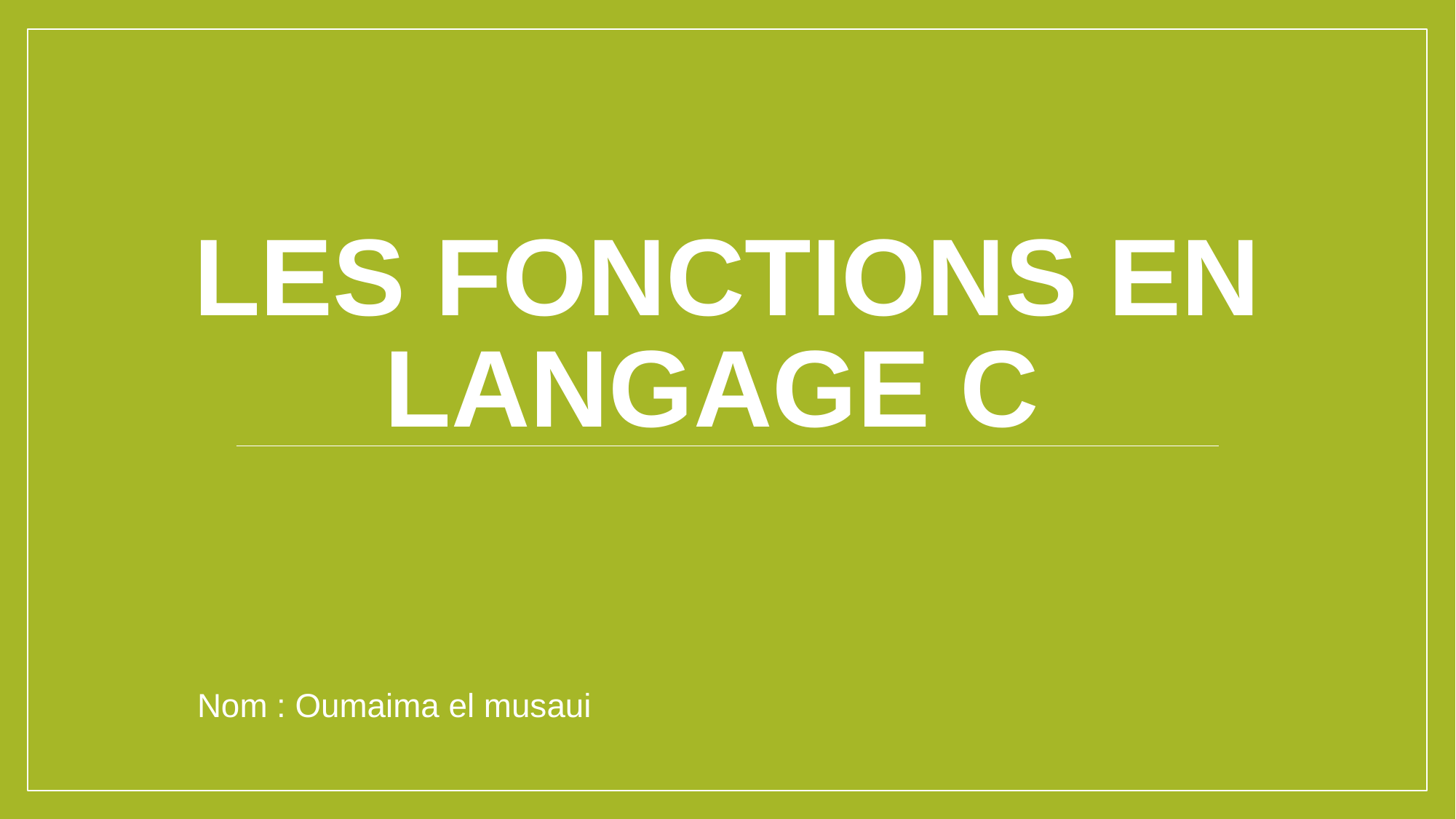

# Les fonctions en langage c
Nom : Oumaima el musaui